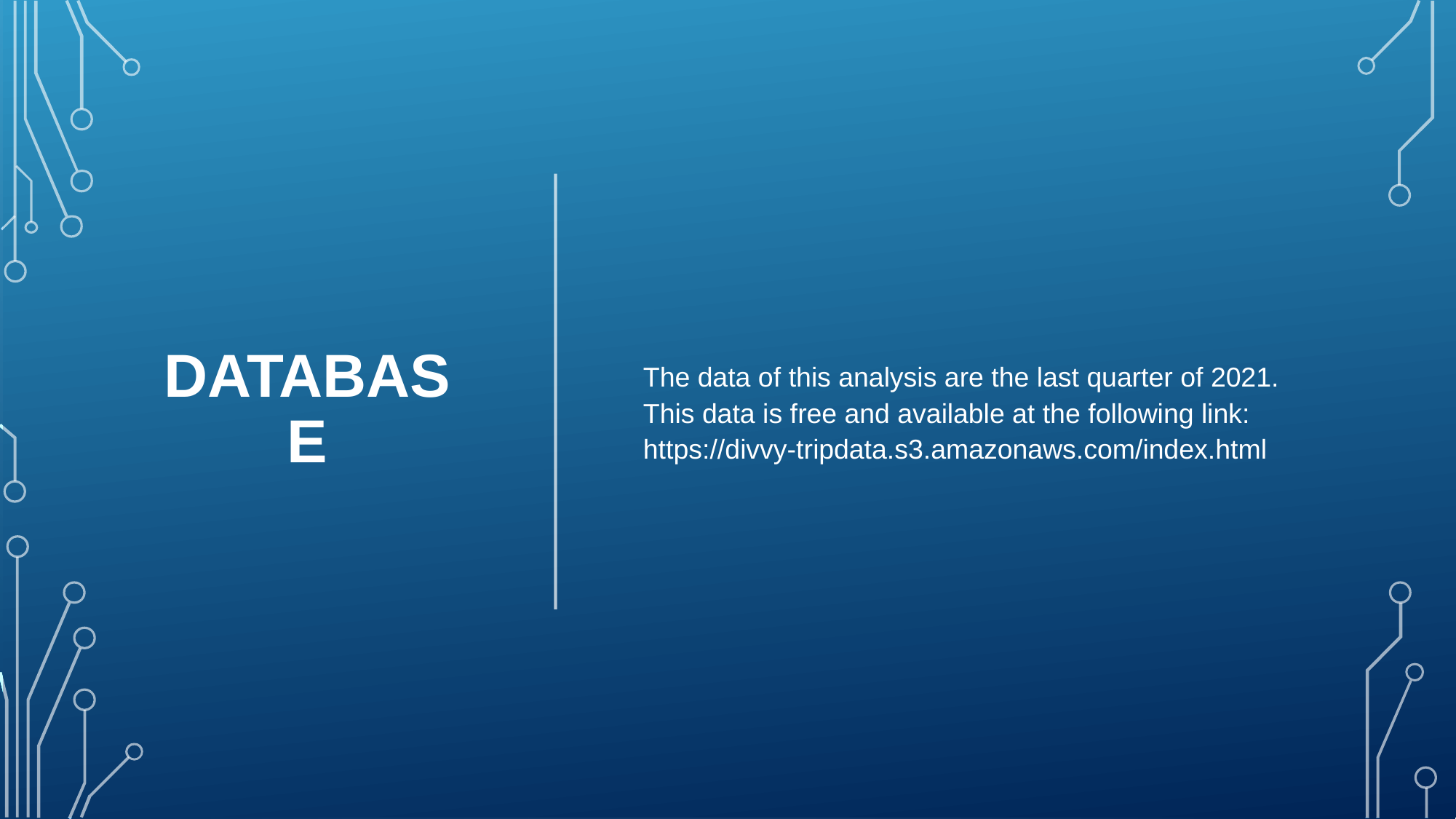

# DATABASE
The data of this analysis are the last quarter of 2021. This data is free and available at the following link: https://divvy-tripdata.s3.amazonaws.com/index.html